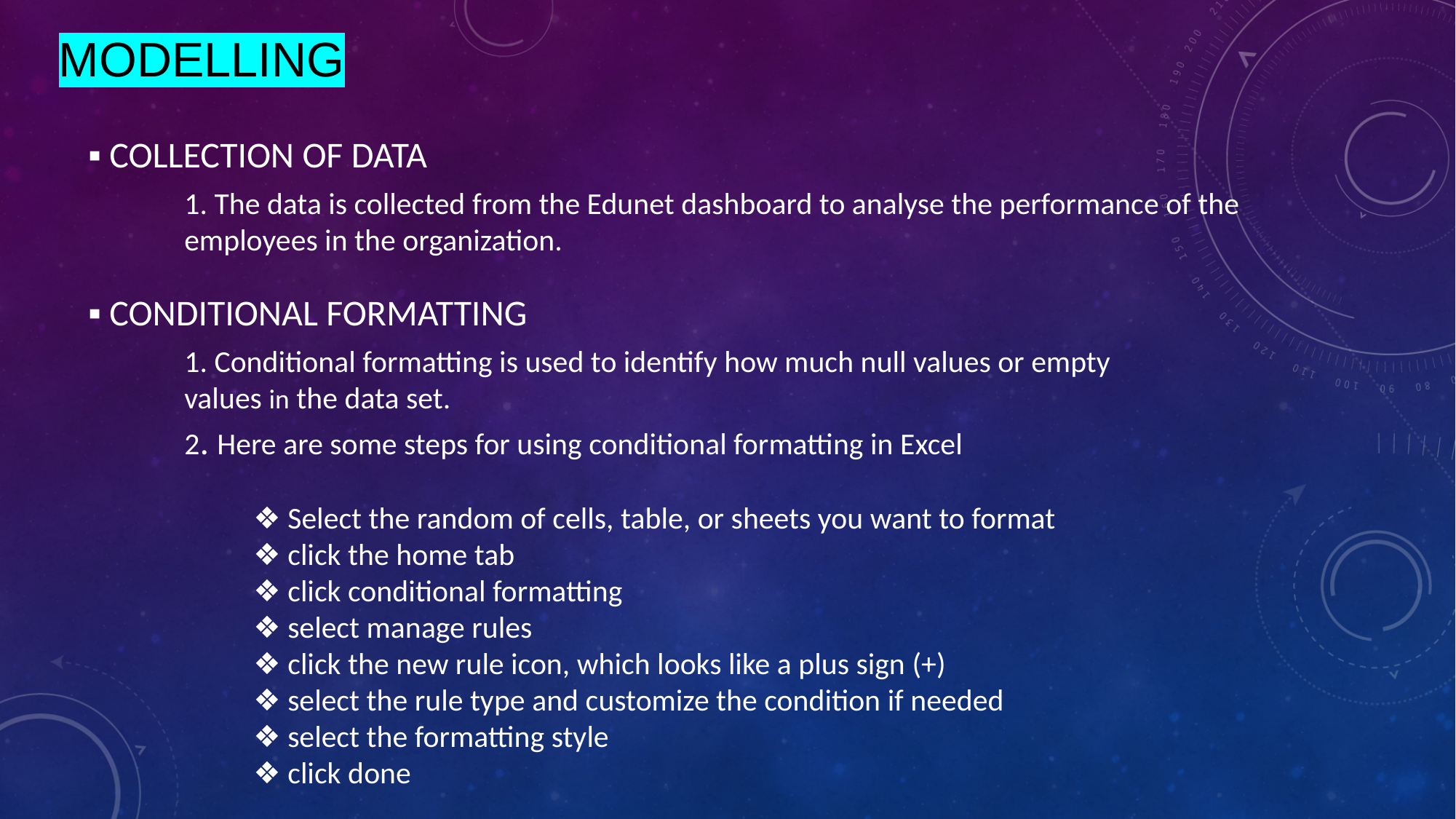

MODELLING
▪ COLLECTION OF DATA
1. The data is collected from the Edunet dashboard to analyse the performance of the employees in the organization.
▪ CONDITIONAL FORMATTING
1. Conditional formatting is used to identify how much null values or empty values in the data set.
2. Here are some steps for using conditional formatting in Excel

          ❖ Select the random of cells, table, or sheets you want to format
          ❖ click the home tab
          ❖ click conditional formatting
          ❖ select manage rules
          ❖ click the new rule icon, which looks like a plus sign (+)
          ❖ select the rule type and customize the condition if needed
          ❖ select the formatting style
          ❖ click done